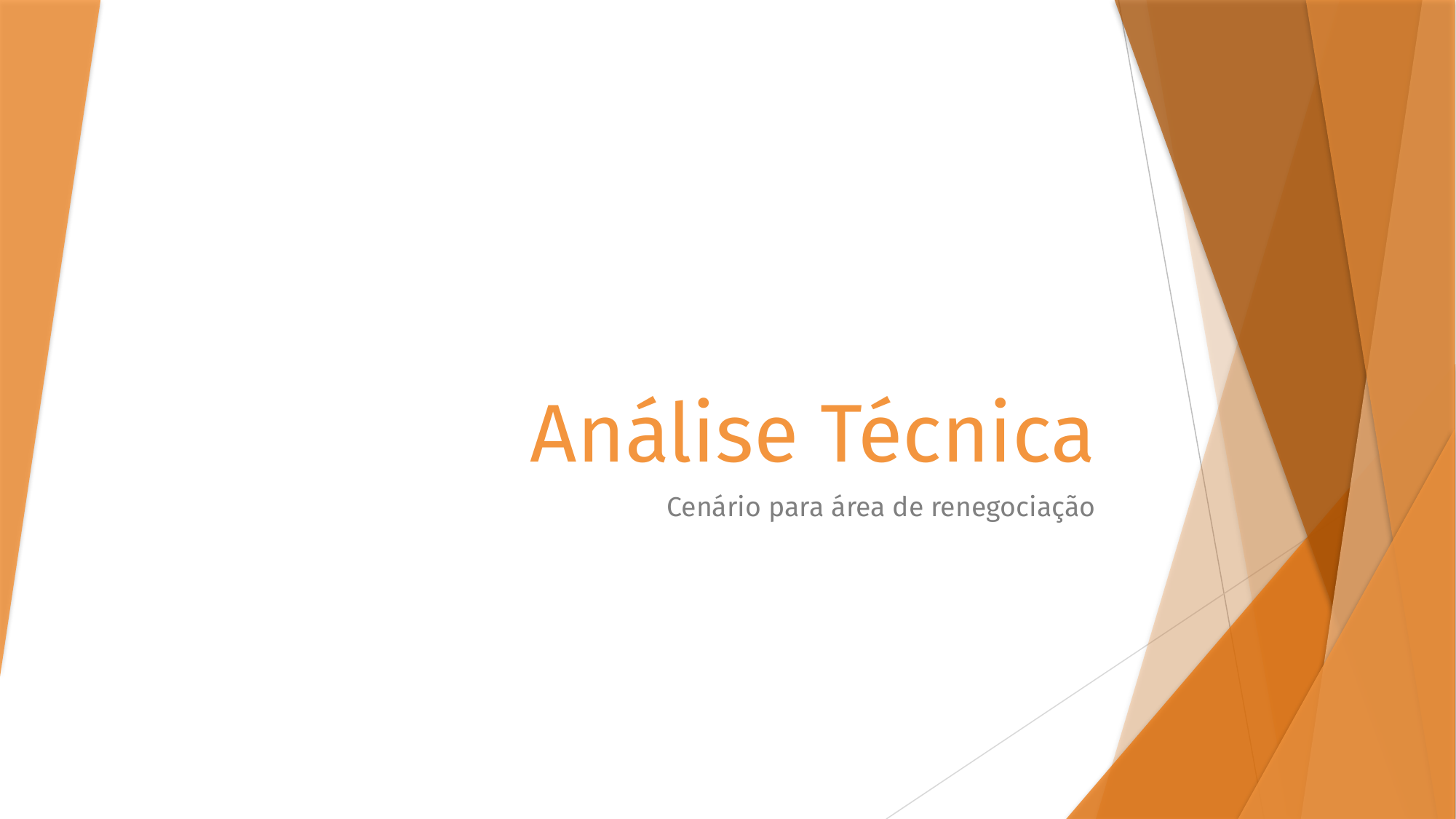

# Análise Técnica
Cenário para área de renegociação